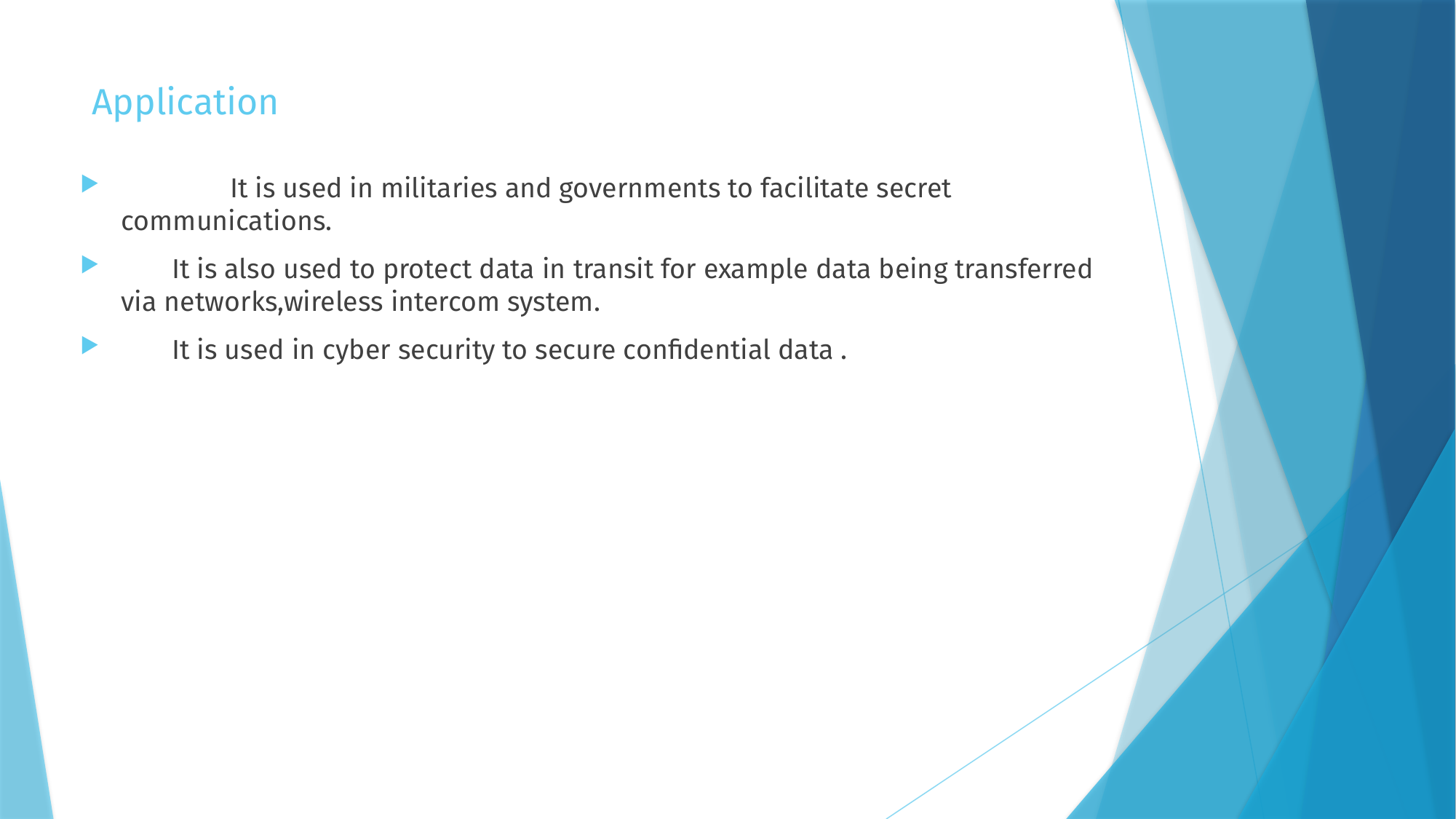

# Application
	It is used in militaries and governments to facilitate secret communications.
       It is also used to protect data in transit for example data being transferred via networks,wireless intercom system.
       It is used in cyber security to secure confidential data .